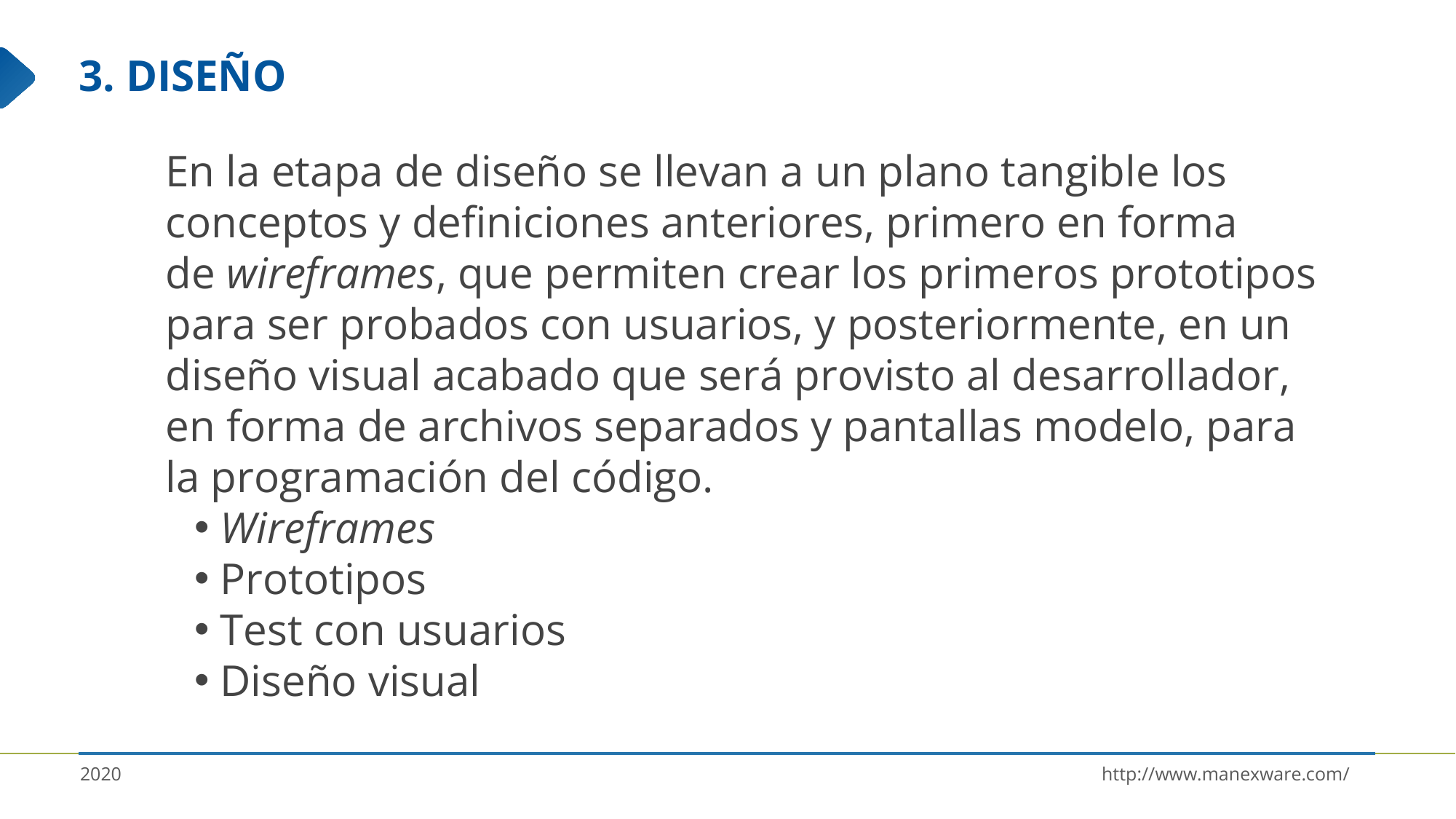

# 3. DISEÑO
En la etapa de diseño se llevan a un plano tangible los conceptos y definiciones anteriores, primero en forma de wireframes, que permiten crear los primeros prototipos para ser probados con usuarios, y posteriormente, en un diseño visual acabado que será provisto al desarrollador, en forma de archivos separados y pantallas modelo, para la programación del código.
Wireframes
Prototipos
Test con usuarios
Diseño visual